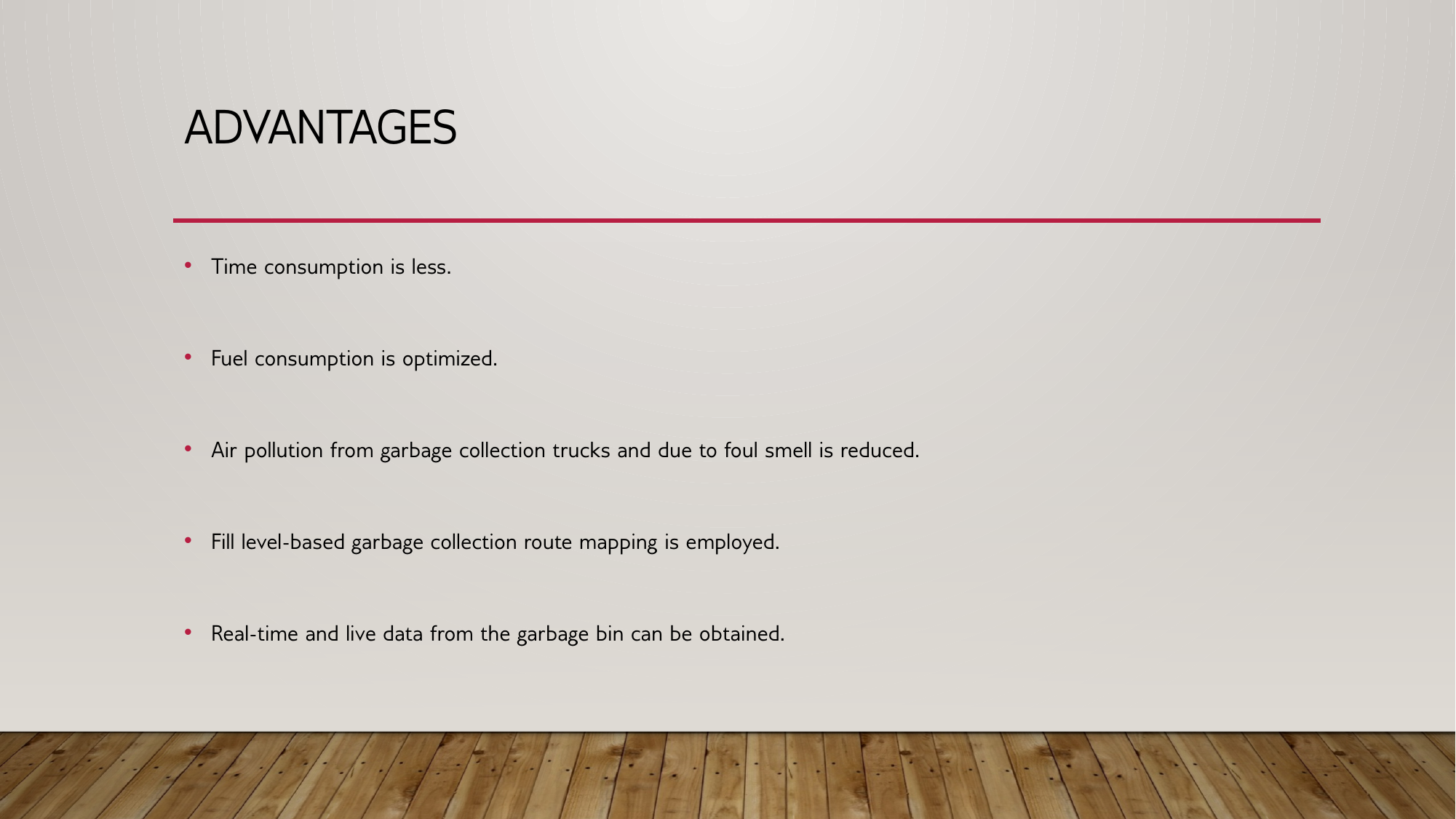

# Advantages
Time consumption is less.

Fuel consumption is optimized.

Air pollution from garbage collection trucks and due to foul smell is reduced.

Fill level-based garbage collection route mapping is employed.

Real-time and live data from the garbage bin can be obtained.